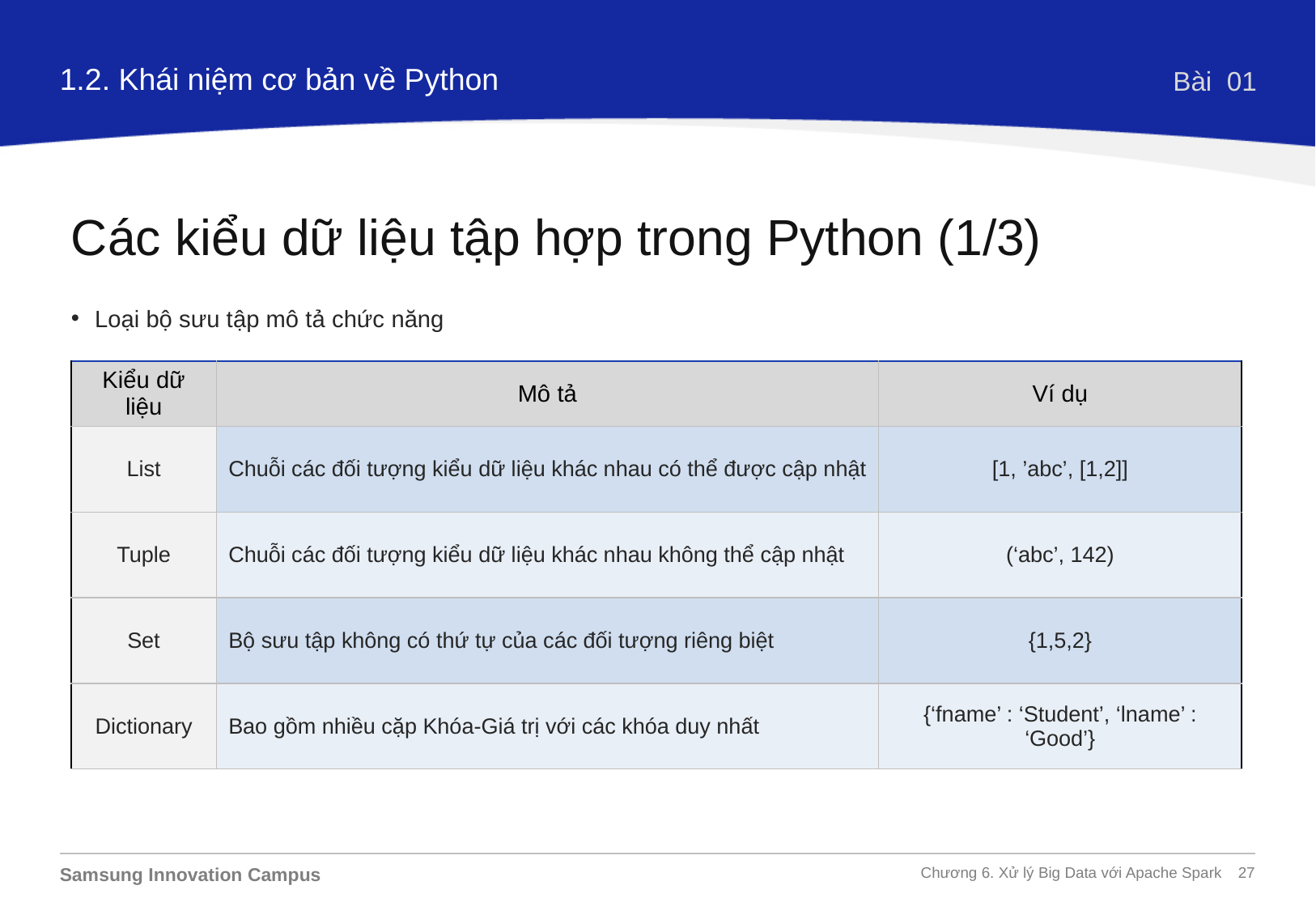

1.2. Khái niệm cơ bản về Python
Bài  01
Các kiểu dữ liệu tập hợp trong Python (1/3)
Loại bộ sưu tập mô tả chức năng
| Kiểu dữ liệu | Mô tả | Ví dụ |
| --- | --- | --- |
| List | Chuỗi các đối tượng kiểu dữ liệu khác nhau có thể được cập nhật | [1, ’abc’, [1,2]] |
| Tuple | Chuỗi các đối tượng kiểu dữ liệu khác nhau không thể cập nhật | (‘abc’, 142) |
| Set | Bộ sưu tập không có thứ tự của các đối tượng riêng biệt | {1,5,2} |
| Dictionary | Bao gồm nhiều cặp Khóa-Giá trị với các khóa duy nhất | {‘fname’ : ‘Student’, ‘lname’ : ‘Good’} |